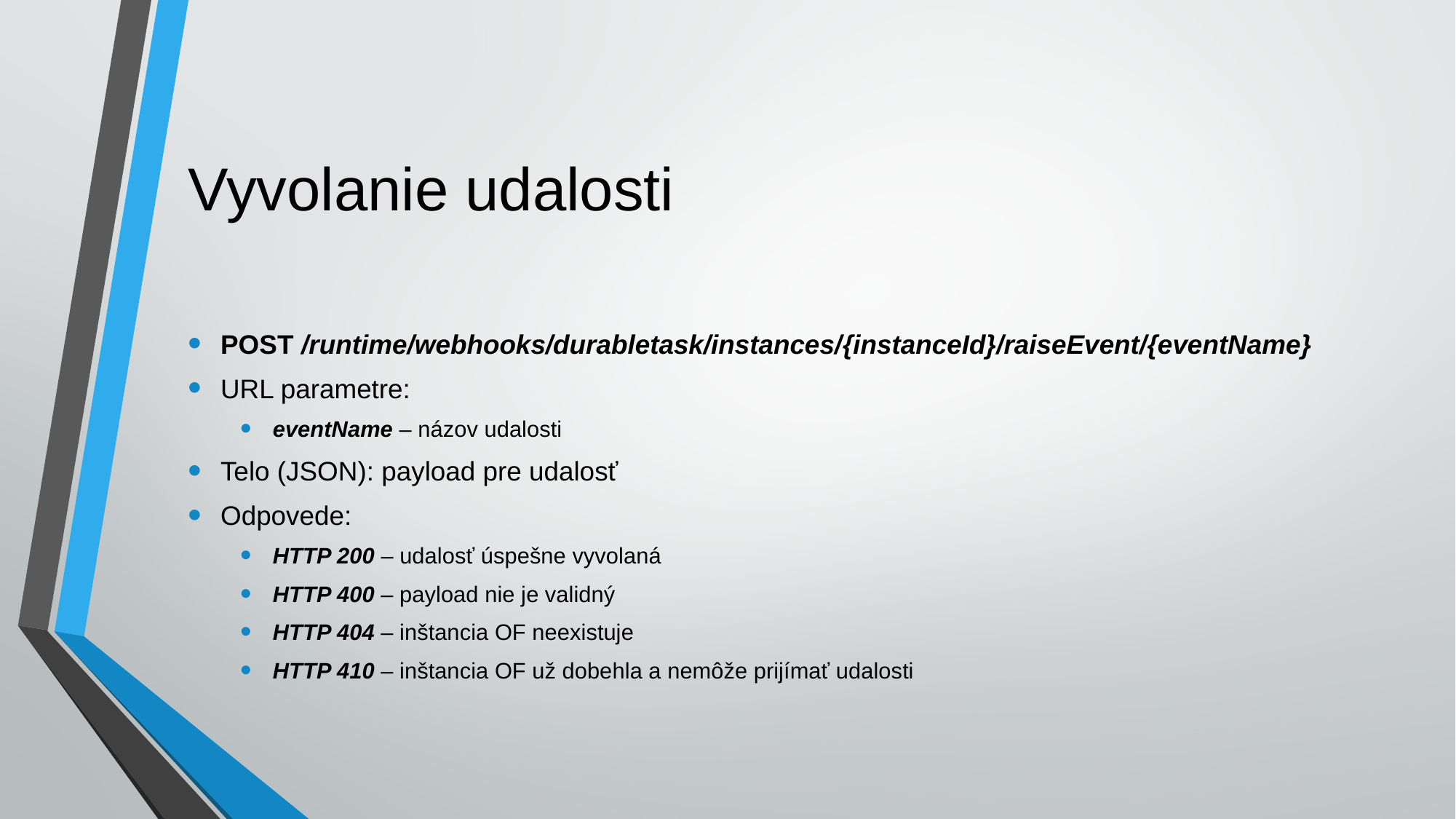

# Vyvolanie udalosti
POST /runtime/webhooks/durabletask/instances/{instanceId}/raiseEvent/{eventName}
URL parametre:
eventName – názov udalosti
Telo (JSON): payload pre udalosť
Odpovede:
HTTP 200 – udalosť úspešne vyvolaná
HTTP 400 – payload nie je validný
HTTP 404 – inštancia OF neexistuje
HTTP 410 – inštancia OF už dobehla a nemôže prijímať udalosti